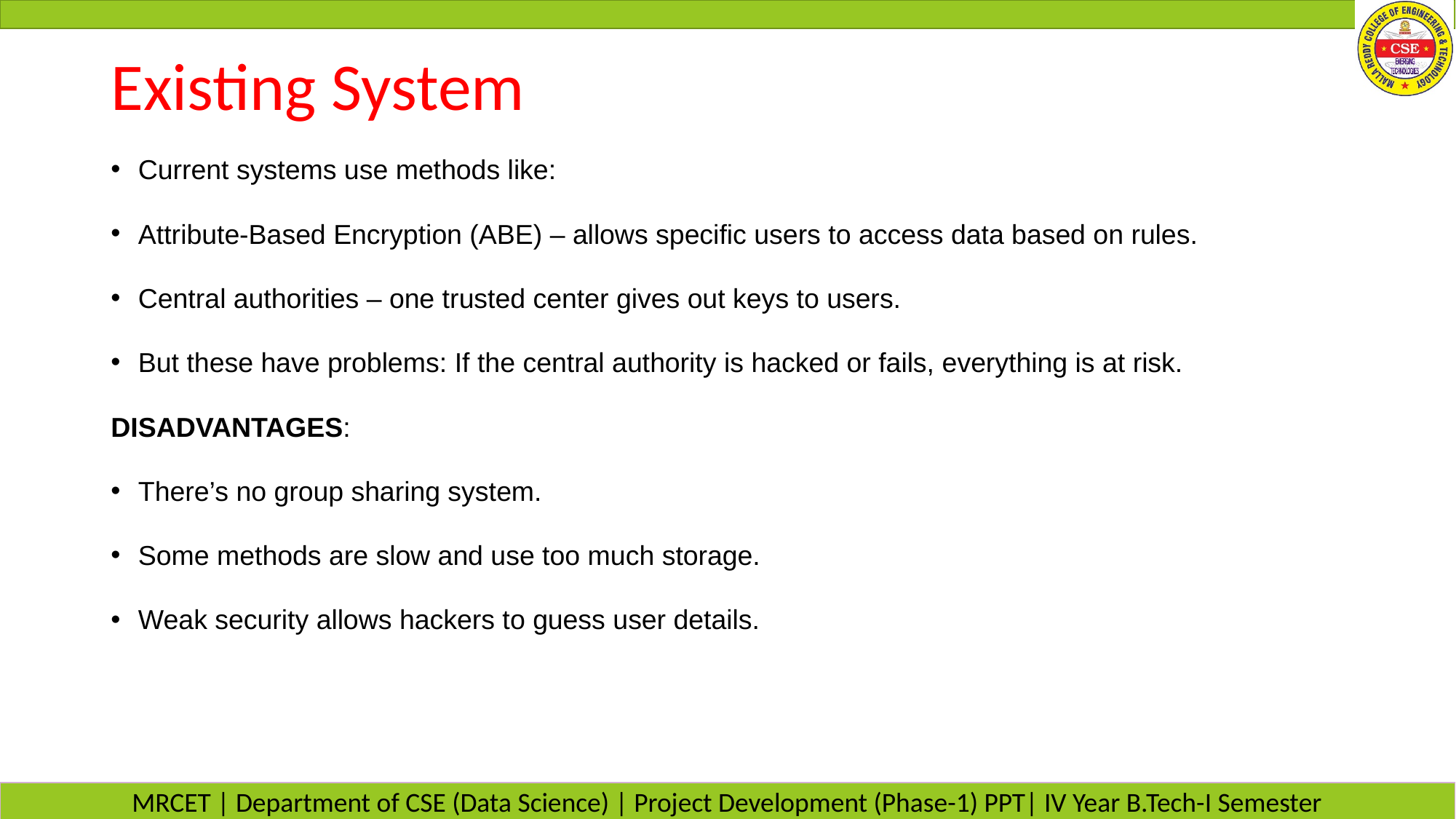

# Existing System
Current systems use methods like:
Attribute-Based Encryption (ABE) – allows specific users to access data based on rules.
Central authorities – one trusted center gives out keys to users.
But these have problems: If the central authority is hacked or fails, everything is at risk.
DISADVANTAGES:
There’s no group sharing system.
Some methods are slow and use too much storage.
Weak security allows hackers to guess user details.